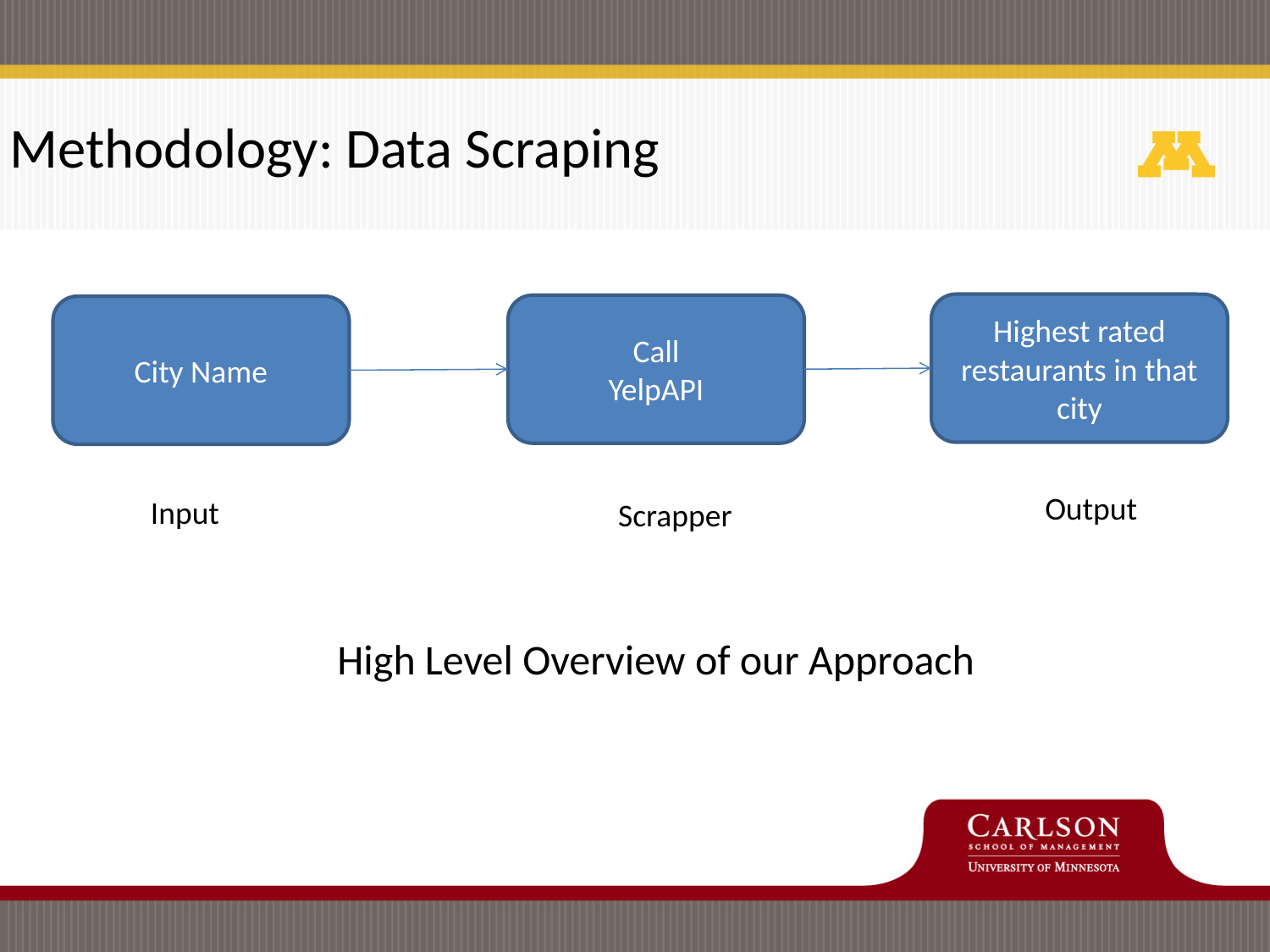

Methodology: Data Scraping
Highest rated restaurants in that city
Call
YelpAPI
City Name
Output
Input
Scrapper
High Level Overview of our Approach